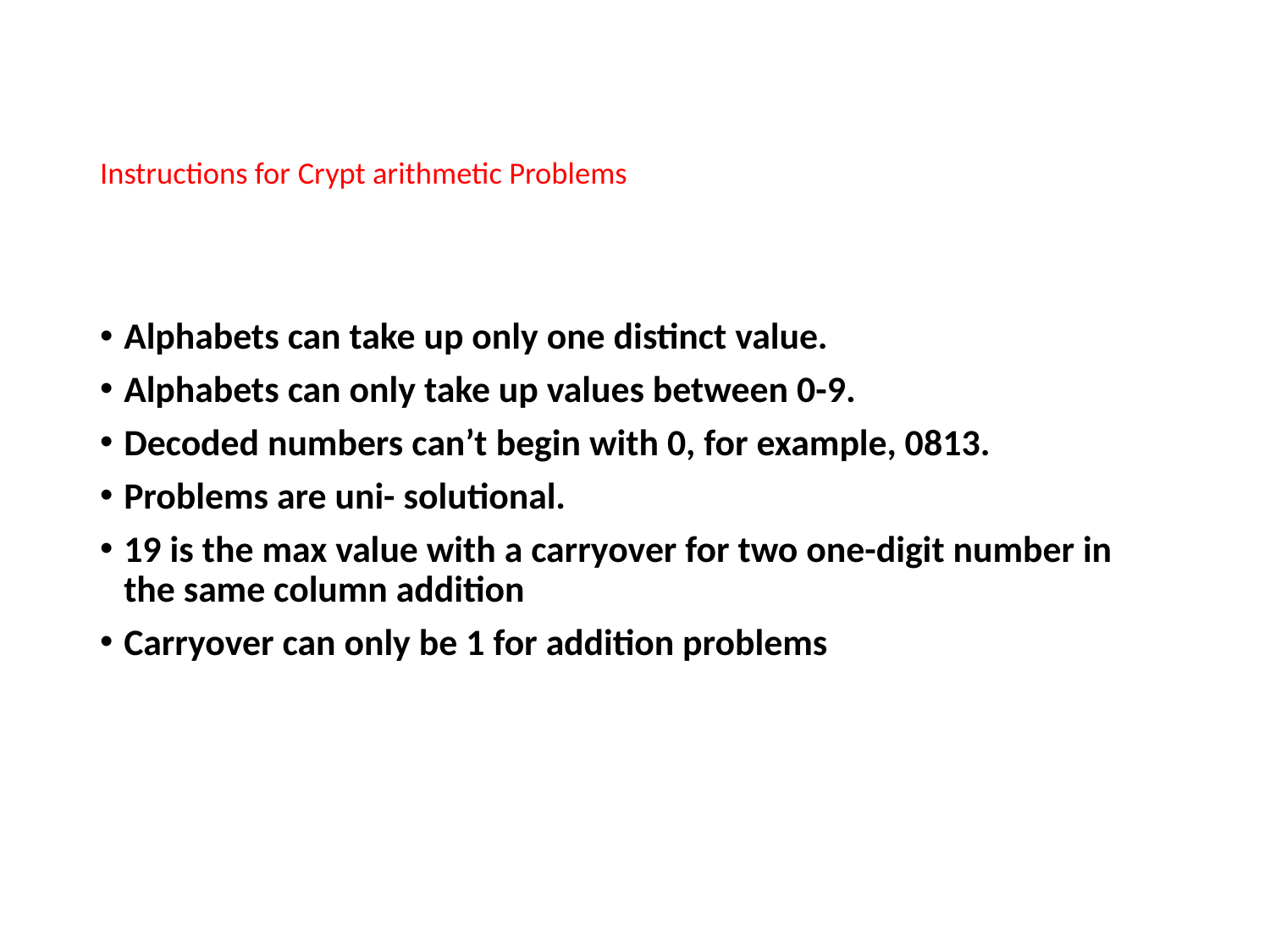

# Instructions for Crypt arithmetic Problems

Alphabets can take up only one distinct value.
Alphabets can only take up values between 0-9.
Decoded numbers can’t begin with 0, for example, 0813.
Problems are uni- solutional.
19 is the max value with a carryover for two one-digit number in the same column addition
Carryover can only be 1 for addition problems